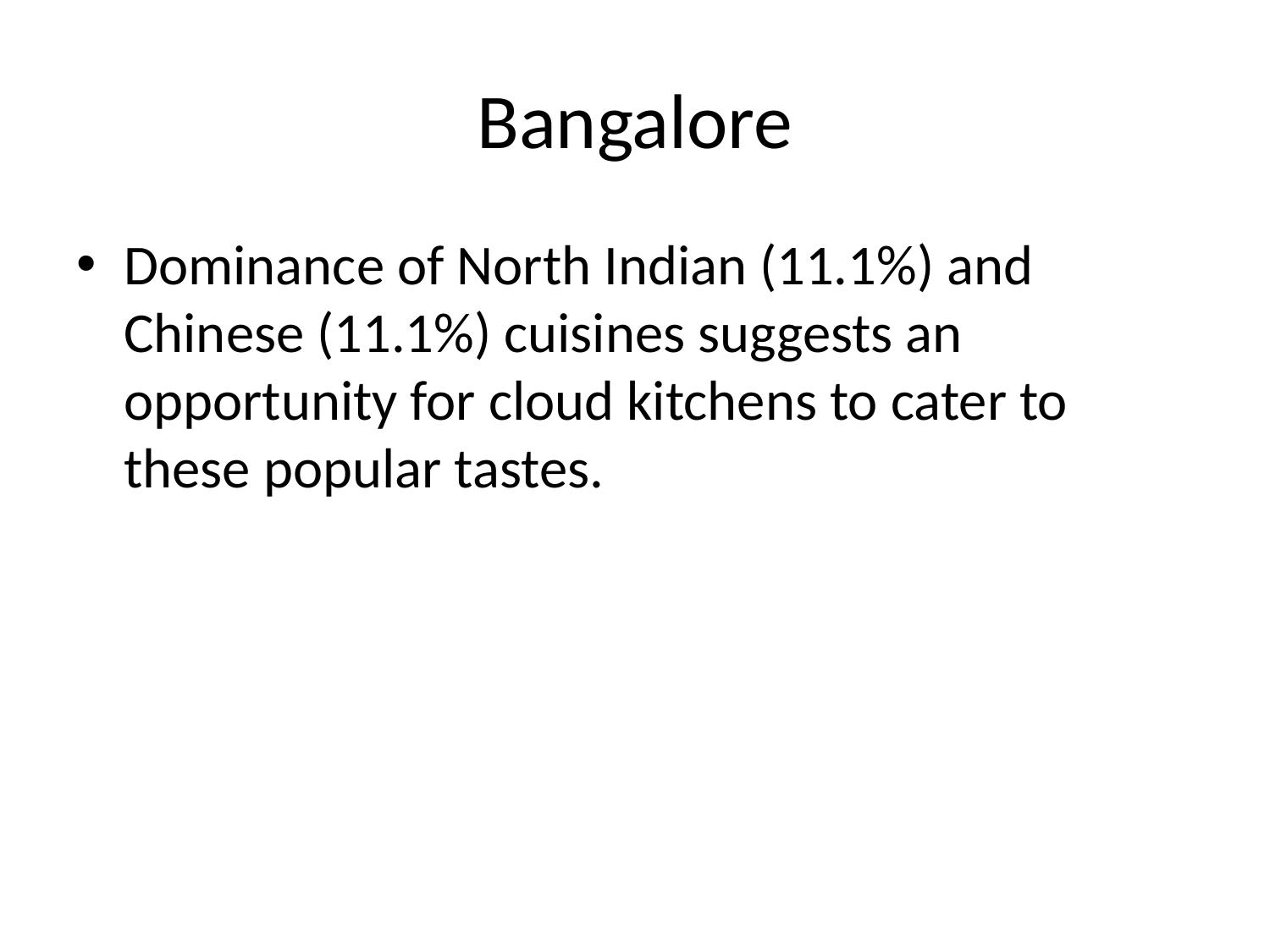

# Bangalore
Dominance of North Indian (11.1%) and Chinese (11.1%) cuisines suggests an opportunity for cloud kitchens to cater to these popular tastes.